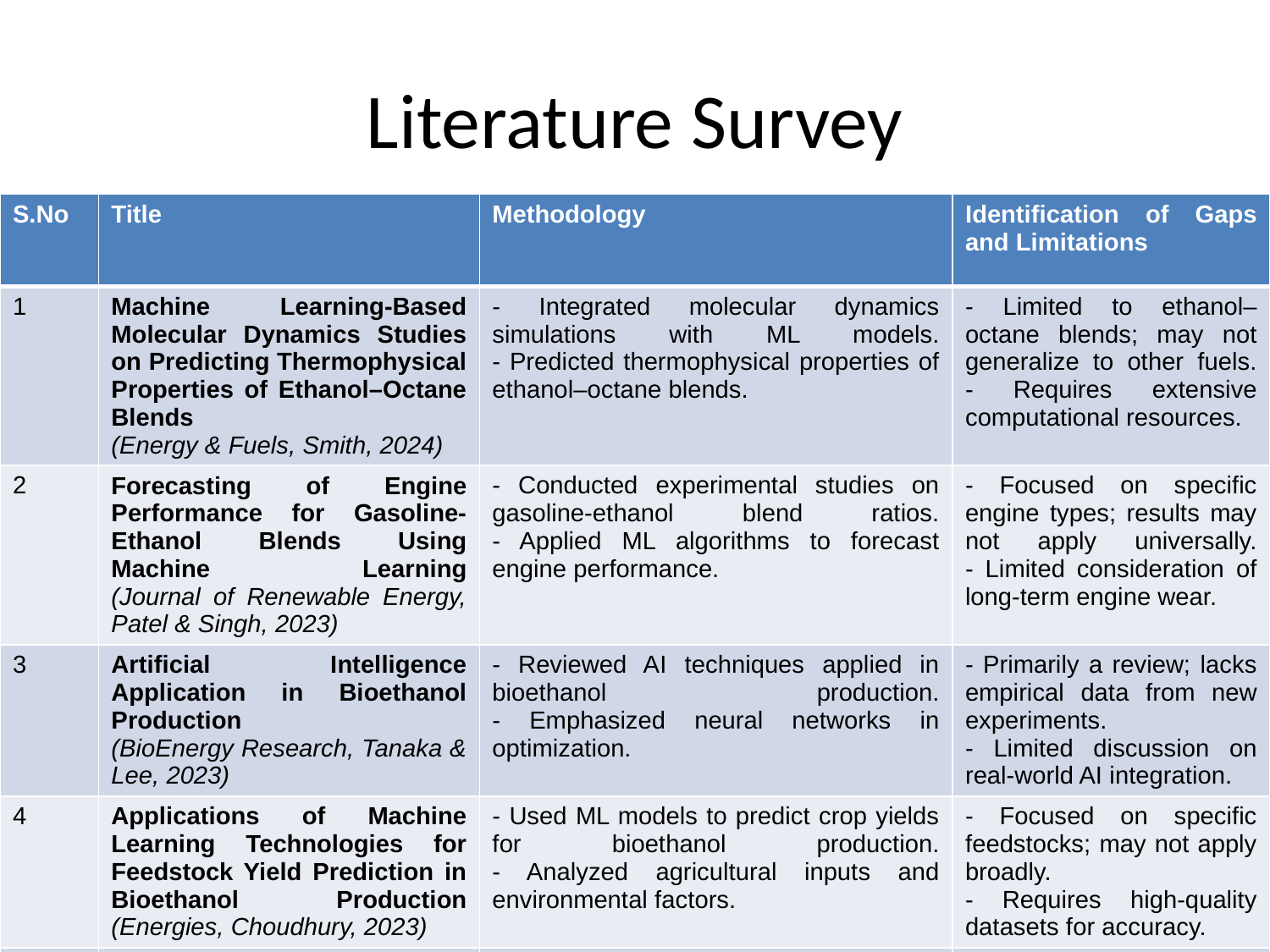

# Literature Survey
| S.No | Title | Methodology | Identification of Gaps and Limitations |
| --- | --- | --- | --- |
| 1 | Machine Learning-Based Molecular Dynamics Studies on Predicting Thermophysical Properties of Ethanol–Octane Blends (Energy & Fuels, Smith, 2024) | - Integrated molecular dynamics simulations with ML models. - Predicted thermophysical properties of ethanol–octane blends. | - Limited to ethanol–octane blends; may not generalize to other fuels. - Requires extensive computational resources. |
| 2 | Forecasting of Engine Performance for Gasoline-Ethanol Blends Using Machine Learning (Journal of Renewable Energy, Patel & Singh, 2023) | - Conducted experimental studies on gasoline-ethanol blend ratios. - Applied ML algorithms to forecast engine performance. | - Focused on specific engine types; results may not apply universally. - Limited consideration of long-term engine wear. |
| 3 | Artificial Intelligence Application in Bioethanol Production (BioEnergy Research, Tanaka & Lee, 2023) | - Reviewed AI techniques applied in bioethanol production. - Emphasized neural networks in optimization. | - Primarily a review; lacks empirical data from new experiments. - Limited discussion on real-world AI integration. |
| 4 | Applications of Machine Learning Technologies for Feedstock Yield Prediction in Bioethanol Production (Energies, Choudhury, 2023) | - Used ML models to predict crop yields for bioethanol production. - Analyzed agricultural inputs and environmental factors. | - Focused on specific feedstocks; may not apply broadly. - Requires high-quality datasets for accuracy. |
| 5 | Artificial Intelligence-Driven Design of Fuel Mixtures (Communications Chemistry, Zhang & Morales, 2022) | - Developed an AI framework to design liquid fuels. - Optimized fuel mixtures for combustion engines. | - Theoretical; lacks validation with real-world testing. - Challenges in industrial-scale application. |
| 6 | Prediction of Gasoline Blend Ignition Characteristics Using Machine Learning (Energy & Fuels, Chen , 2021) | - Compared ML algorithms to predict ignition characteristics. - Developed models to estimate key spark-ignition fuel properties. | - Focused on gasoline blends; limited ethanol application. - Requires large datasets for training and validation. |
| 7 | Machine Learning-Guided Optimization of Biofuel Blends for Enhanced Engine Efficiency and Emission Reduction (Fuel, Kumar & Das, 2024) | - Investigated combustion and emission characteristics of ethanol blends. - Applied ML to optimize blend ratios. | - Limited to specific engines; results may not generalize. - Lacks long-term impact analysis. |
4/16/2025